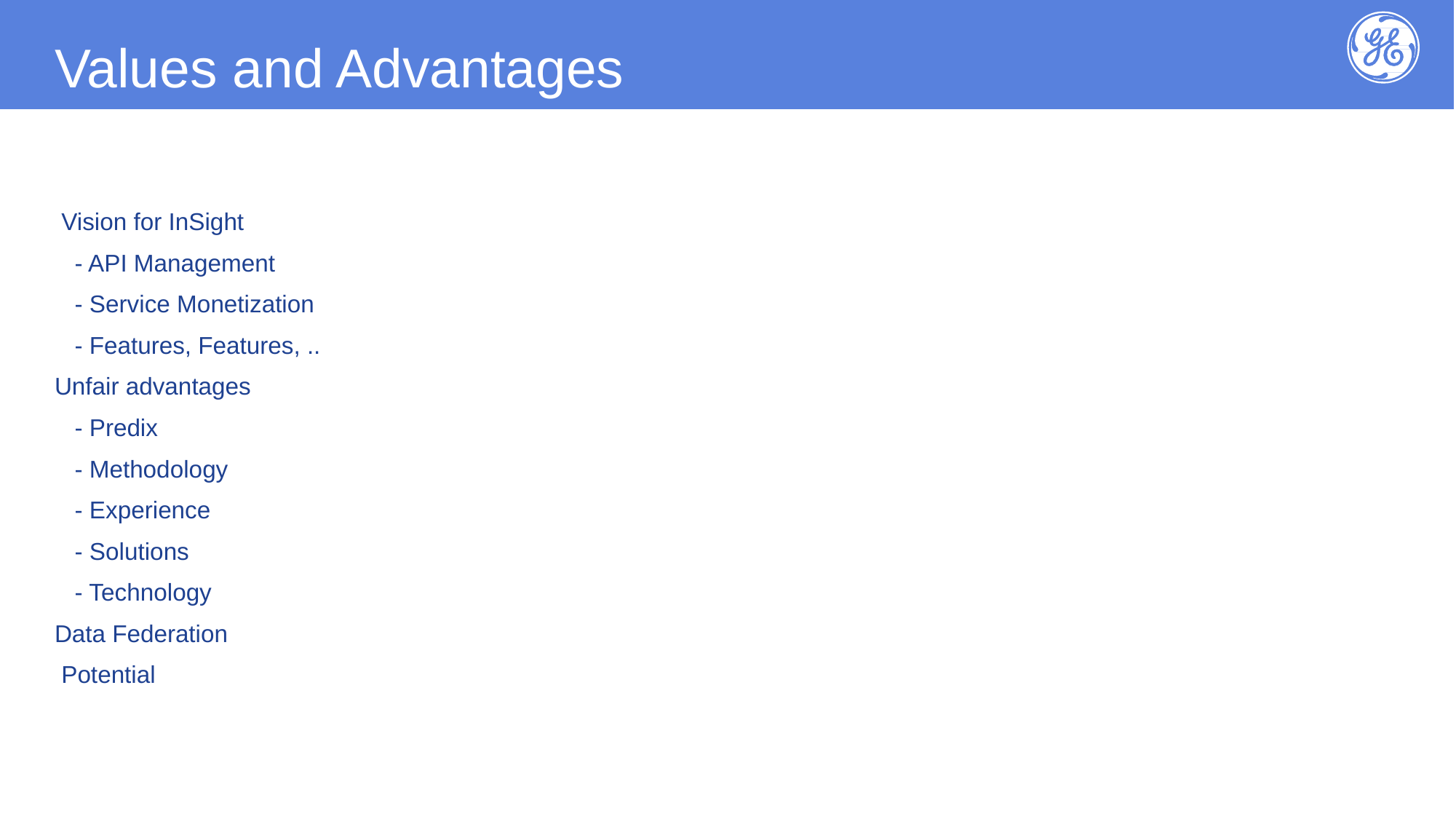

Values and Advantages

 Vision for InSight
   - API Management
   - Service Monetization
   - Features, Features, ..
Unfair advantages
   - Predix
   - Methodology
   - Experience
   - Solutions
   - Technology
Data Federation
 Potential